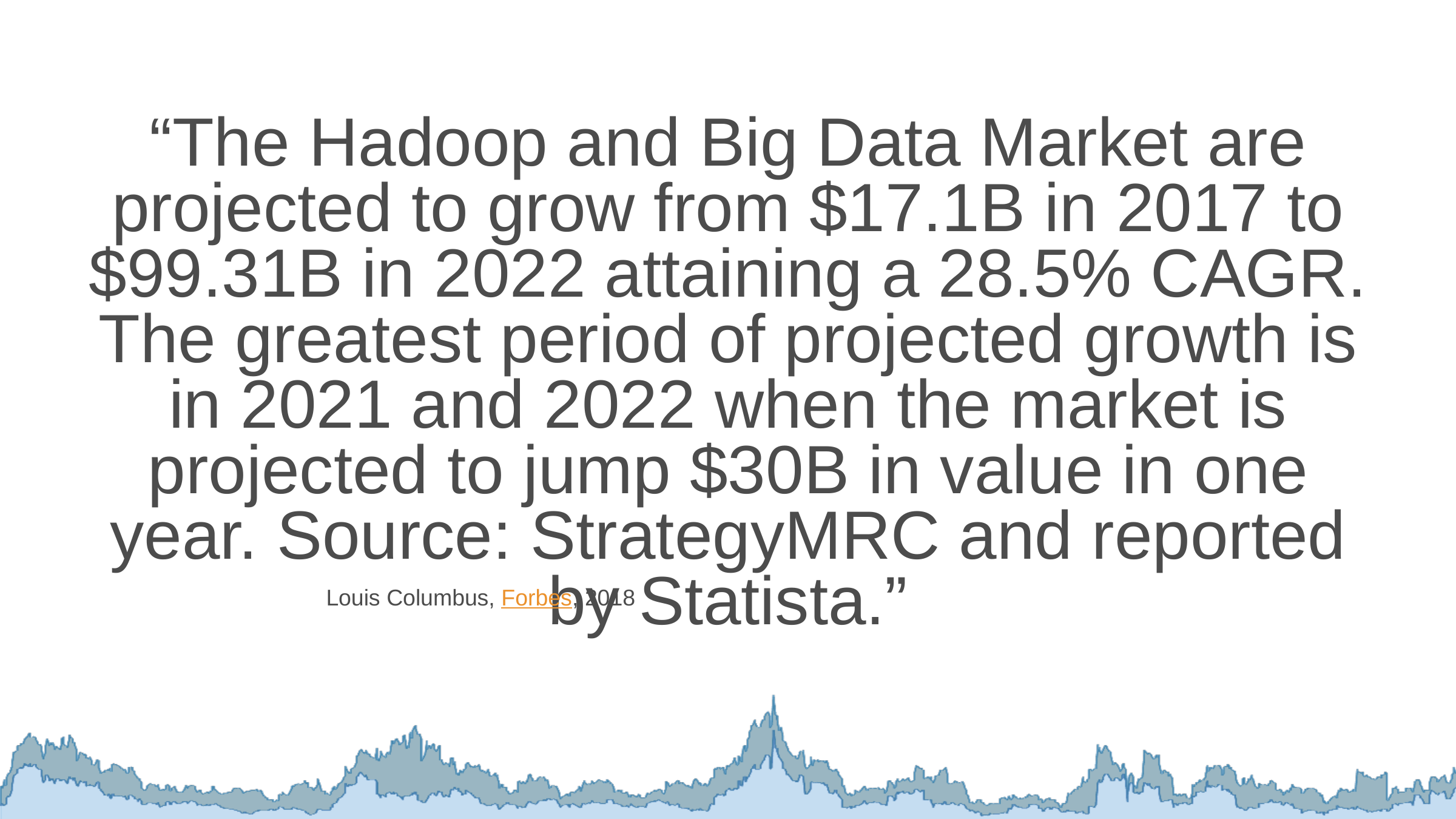

# “The Hadoop and Big Data Market are projected to grow from $17.1B in 2017 to $99.31B in 2022 attaining a 28.5% CAGR. The greatest period of projected growth is in 2021 and 2022 when the market is projected to jump $30B in value in one year. Source: StrategyMRC and reported by Statista.”
Louis Columbus, Forbes, 2018